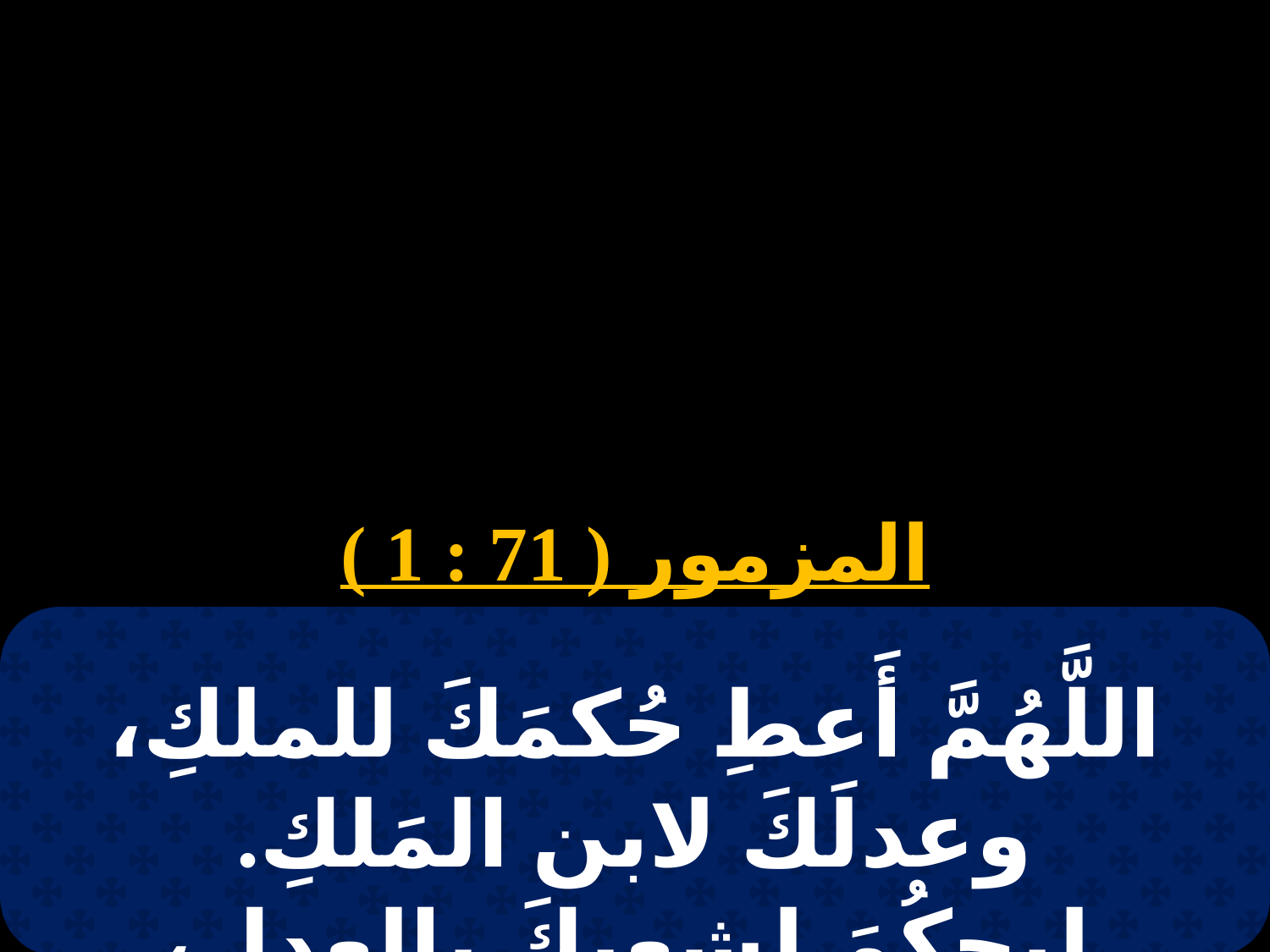

# 30 كيهك
المزمور ( 71 : 1 )
اللَّهُمَّ أَعطِ حُكمَكَ للملكِ، وعدلَكَ لابن المَلكِ.
 لِيحكُمَ لشعبِكَ بالعدلِ، وَلِفقرائكَ بالحُكمِ.